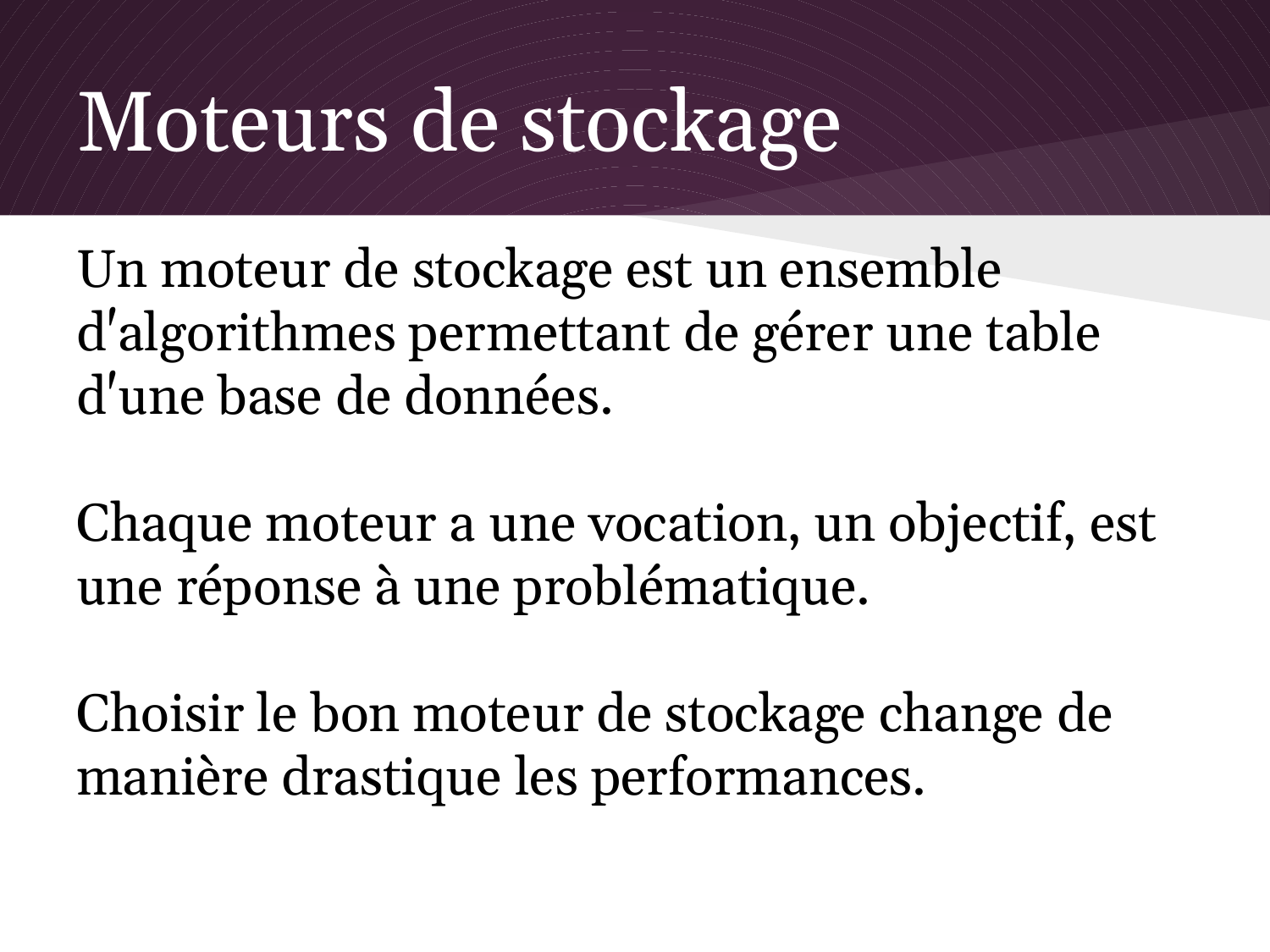

# Moteurs de stockage
Un moteur de stockage est un ensemble d'algorithmes permettant de gérer une table d'une base de données.

Chaque moteur a une vocation, un objectif, est une réponse à une problématique.

Choisir le bon moteur de stockage change de manière drastique les performances.